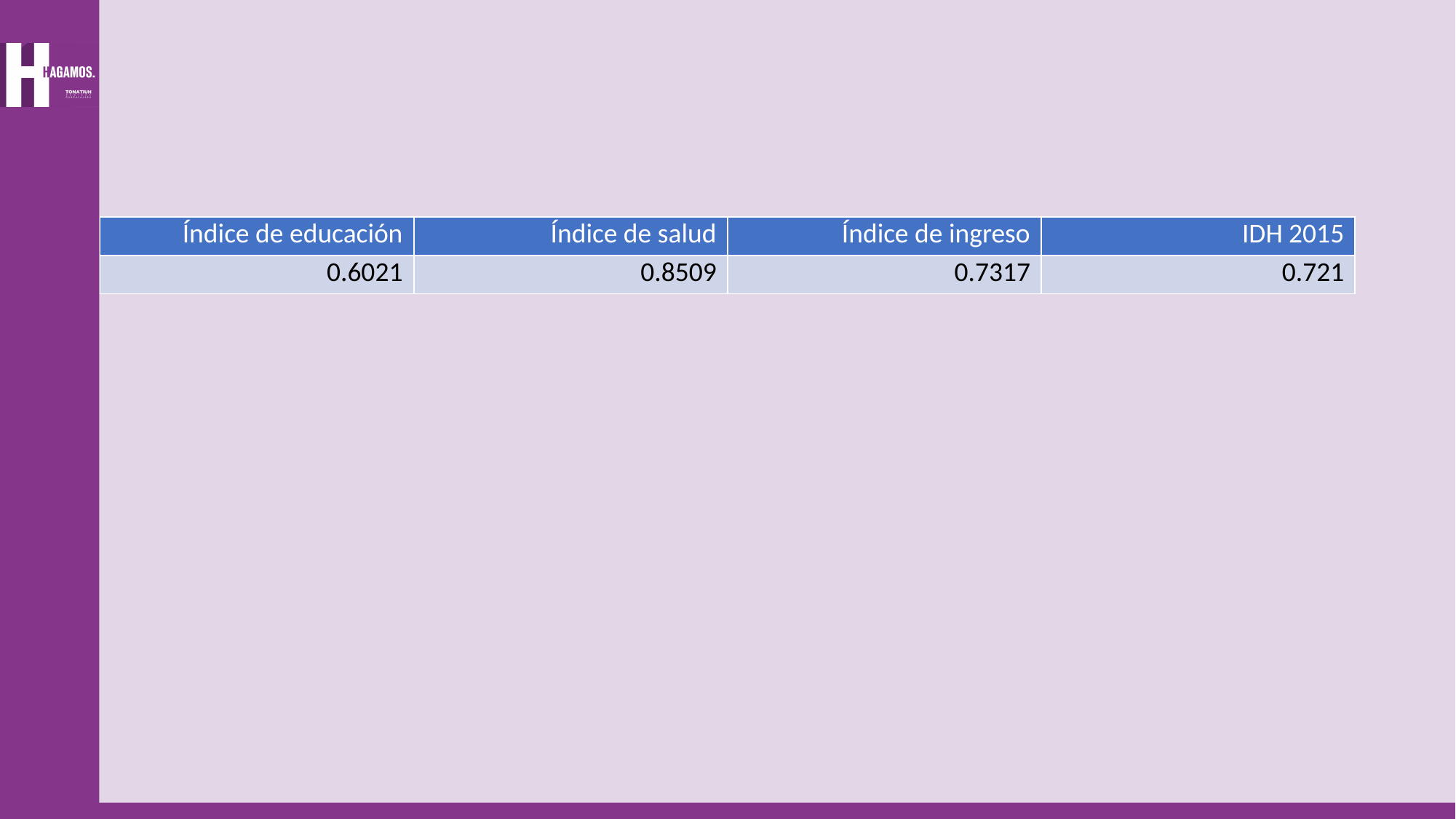

| Índice de educación | Índice de salud | Índice de ingreso | IDH 2015 |
| --- | --- | --- | --- |
| 0.6021 | 0.8509 | 0.7317 | 0.721 |